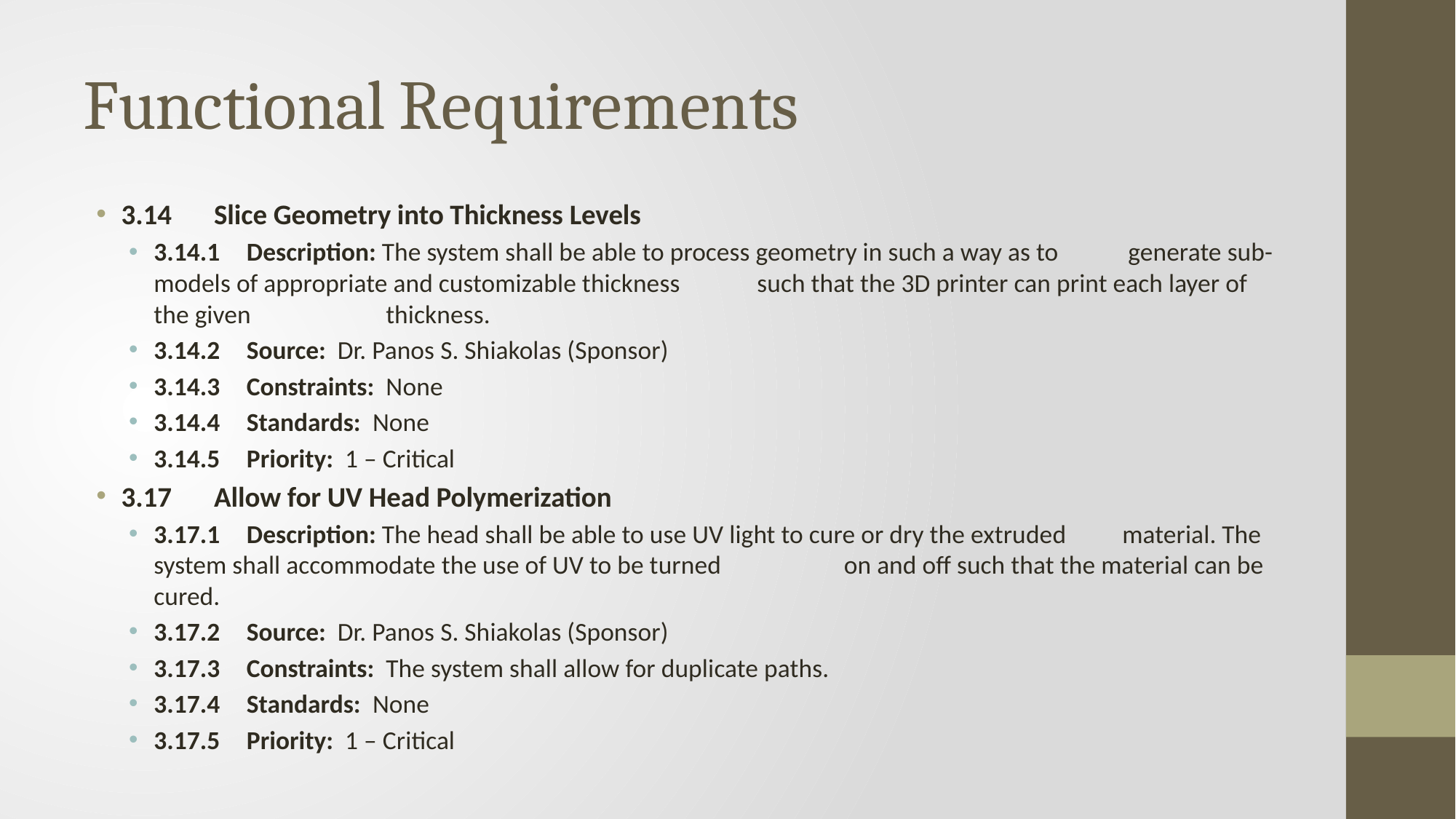

# Functional Requirements
3.14	Slice Geometry into Thickness Levels
3.14.1	Description: The system shall be able to process geometry in such a way as to 			        generate sub-models of appropriate and customizable thickness 			        such that the 3D printer can print each layer of the given 				        thickness.
3.14.2	Source:  Dr. Panos S. Shiakolas (Sponsor)
3.14.3 	Constraints:  None
3.14.4	Standards:  None
3.14.5	Priority:  1 – Critical
3.17	Allow for UV Head Polymerization
3.17.1	Description: The head shall be able to use UV light to cure or dry the extruded 			       material. The system shall accommodate the use of UV to be turned 			       on and off such that the material can be cured.
3.17.2	Source:  Dr. Panos S. Shiakolas (Sponsor)
3.17.3 	Constraints:  The system shall allow for duplicate paths.
3.17.4 	Standards:  None
3.17.5	Priority:  1 – Critical